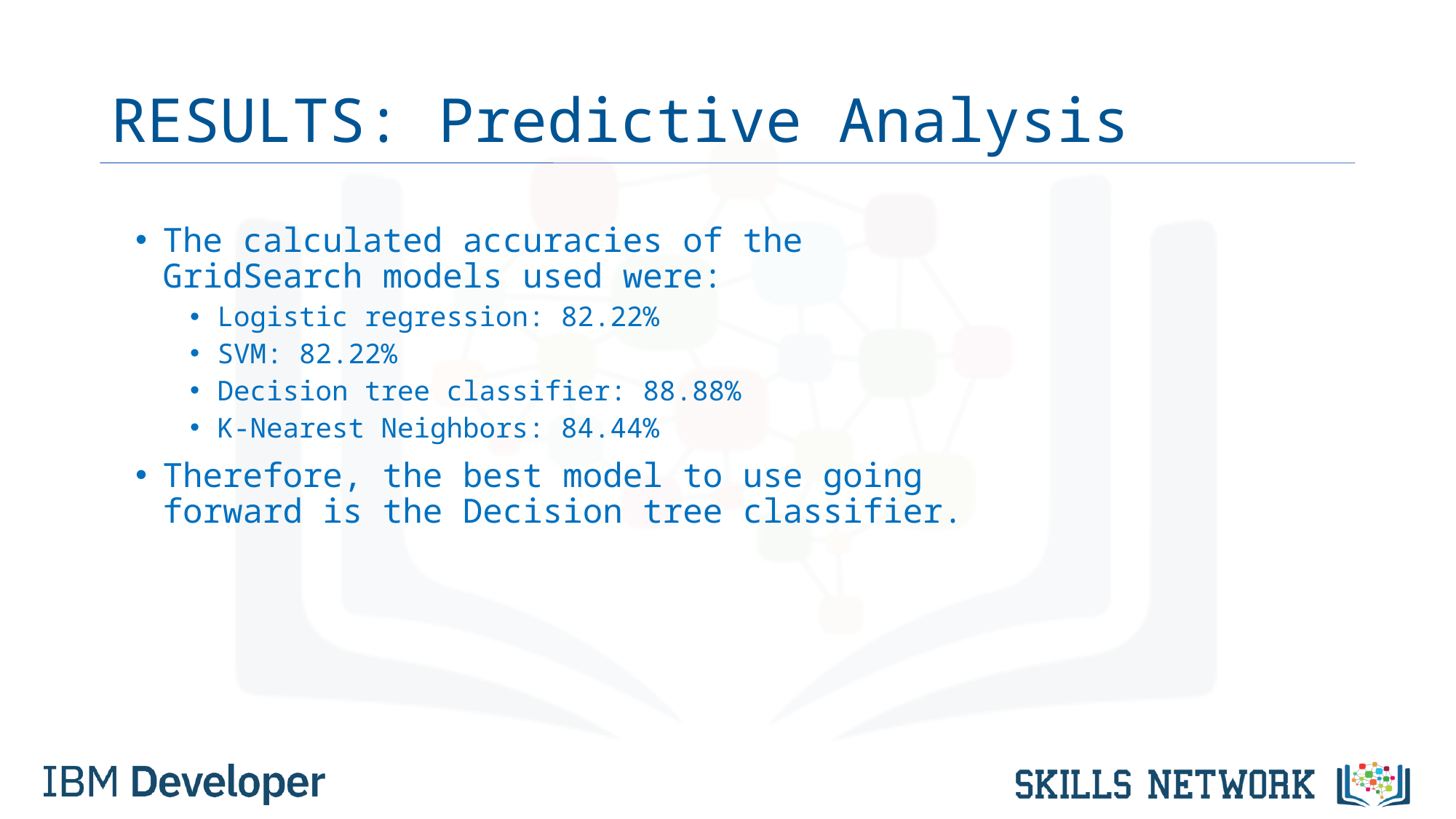

# RESULTS: Predictive Analysis

The calculated accuracies of the GridSearch models used were:
Logistic regression: 82.22%
SVM: 82.22%
Decision tree classifier: 88.88%
K-Nearest Neighbors: 84.44%
Therefore, the best model to use going forward is the Decision tree classifier.